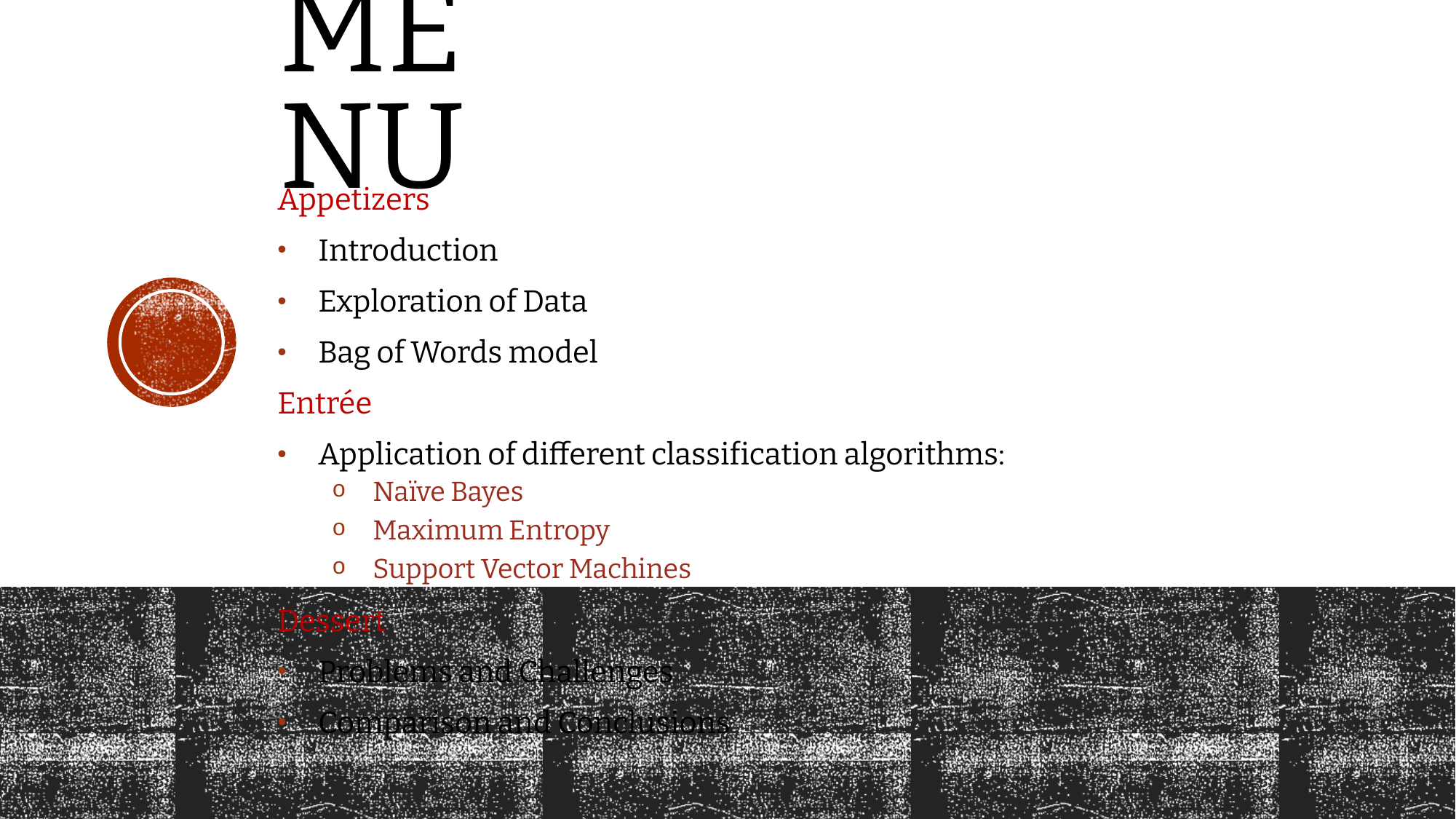

# Menu
Appetizers
Introduction
Exploration of Data
Bag of Words model
Entrée
Application of different classification algorithms:
Naïve Bayes
Maximum Entropy
Support Vector Machines
Dessert
Problems and Challenges
Comparison and Conclusions